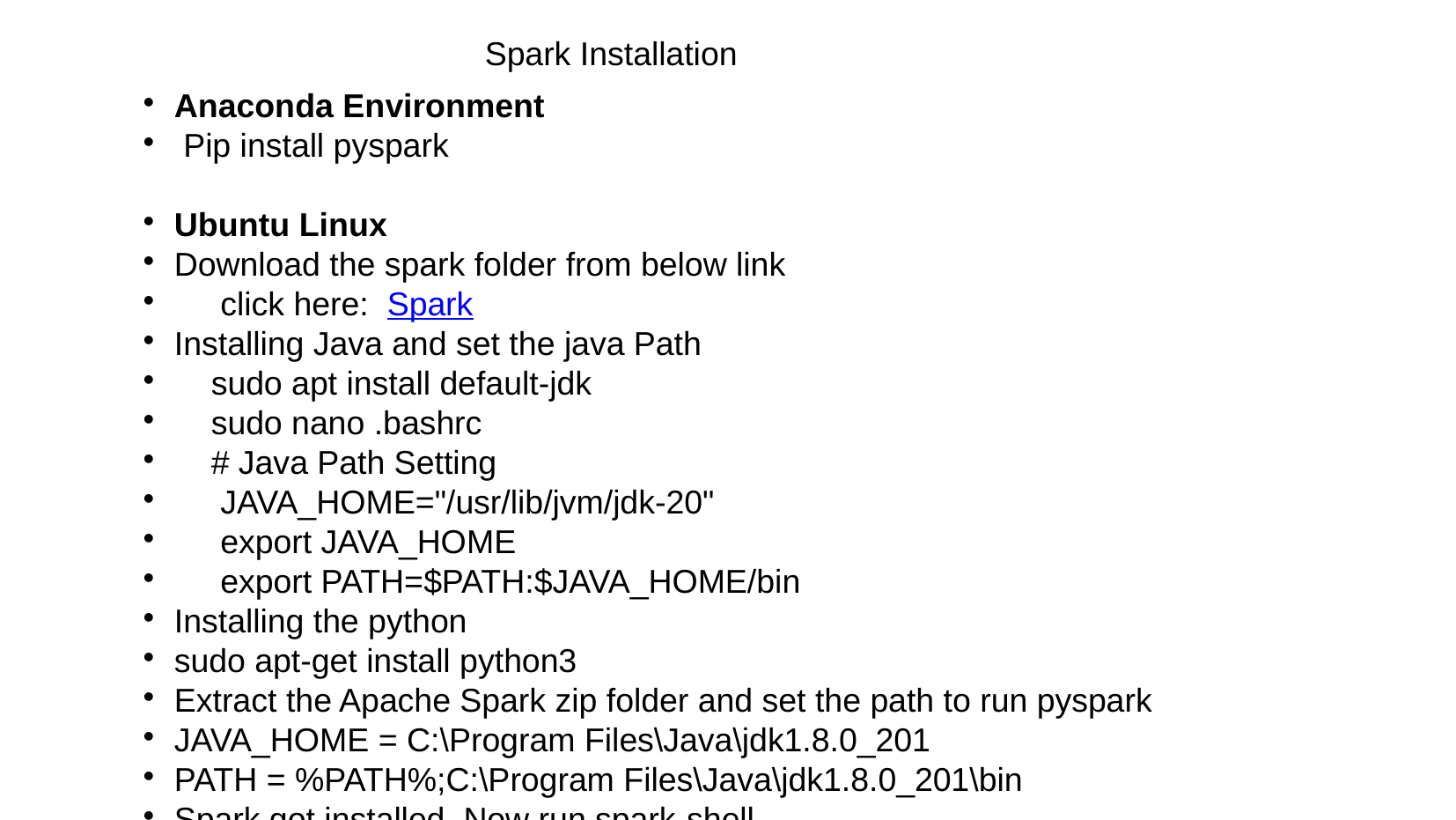

Spark Installation
Anaconda Environment
 Pip install pyspark

Ubuntu Linux
Download the spark folder from below link
     click here:  Spark
Installing Java and set the java Path
    sudo apt install default-jdk
    sudo nano .bashrc
    # Java Path Setting
     JAVA_HOME="/usr/lib/jvm/jdk-20"
     export JAVA_HOME
     export PATH=$PATH:$JAVA_HOME/bin
Installing the python
sudo apt-get install python3
Extract the Apache Spark zip folder and set the path to run pyspark
JAVA_HOME = C:\Program Files\Java\jdk1.8.0_201
PATH = %PATH%;C:\Program Files\Java\jdk1.8.0_201\bin
Spark got installed. Now run spark-shell